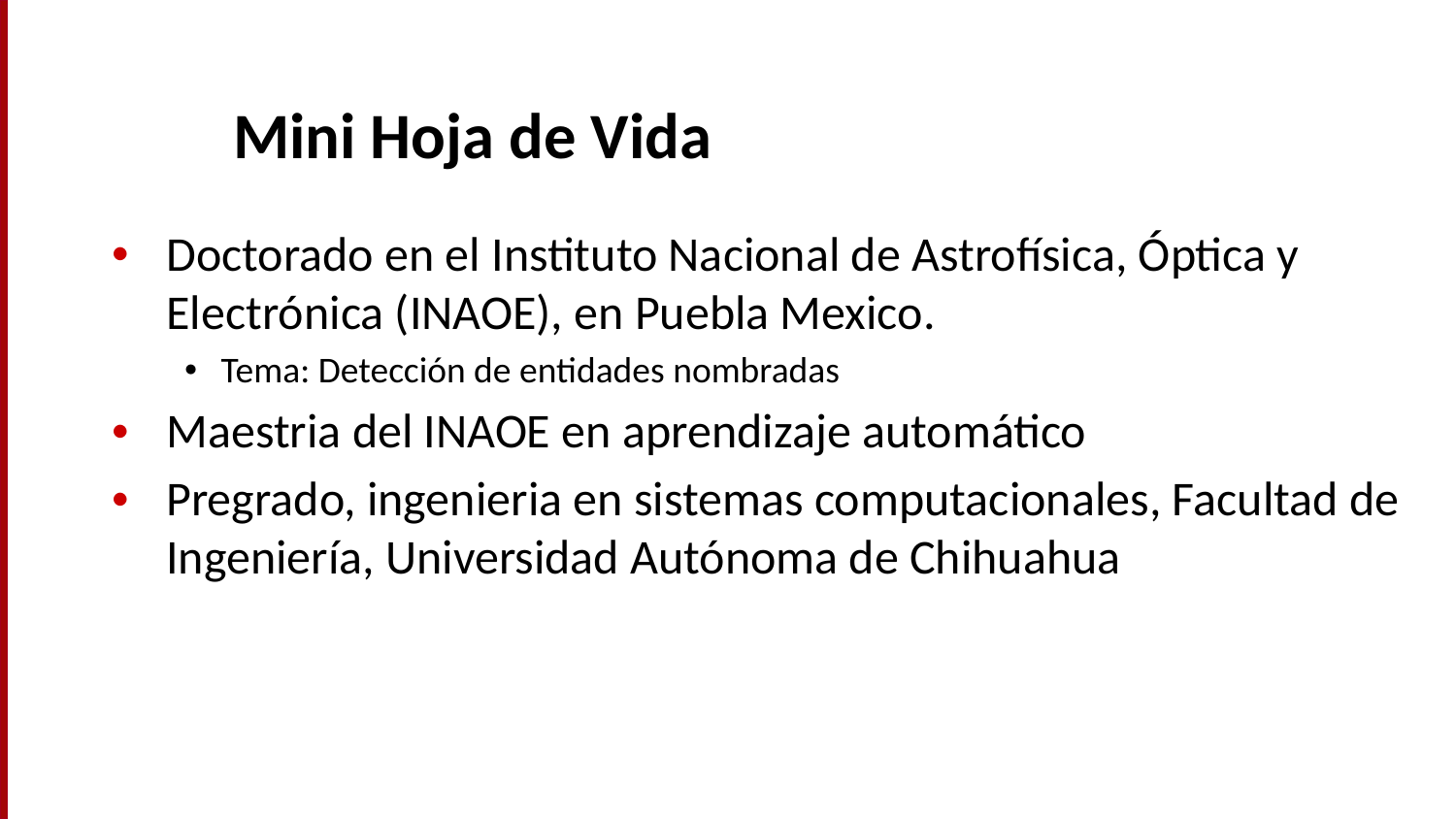

# Mini Hoja de Vida
Doctorado en el Instituto Nacional de Astrofísica, Óptica y Electrónica (INAOE), en Puebla Mexico.
Tema: Detección de entidades nombradas
Maestria del INAOE en aprendizaje automático
Pregrado, ingenieria en sistemas computacionales, Facultad de Ingeniería, Universidad Autónoma de Chihuahua